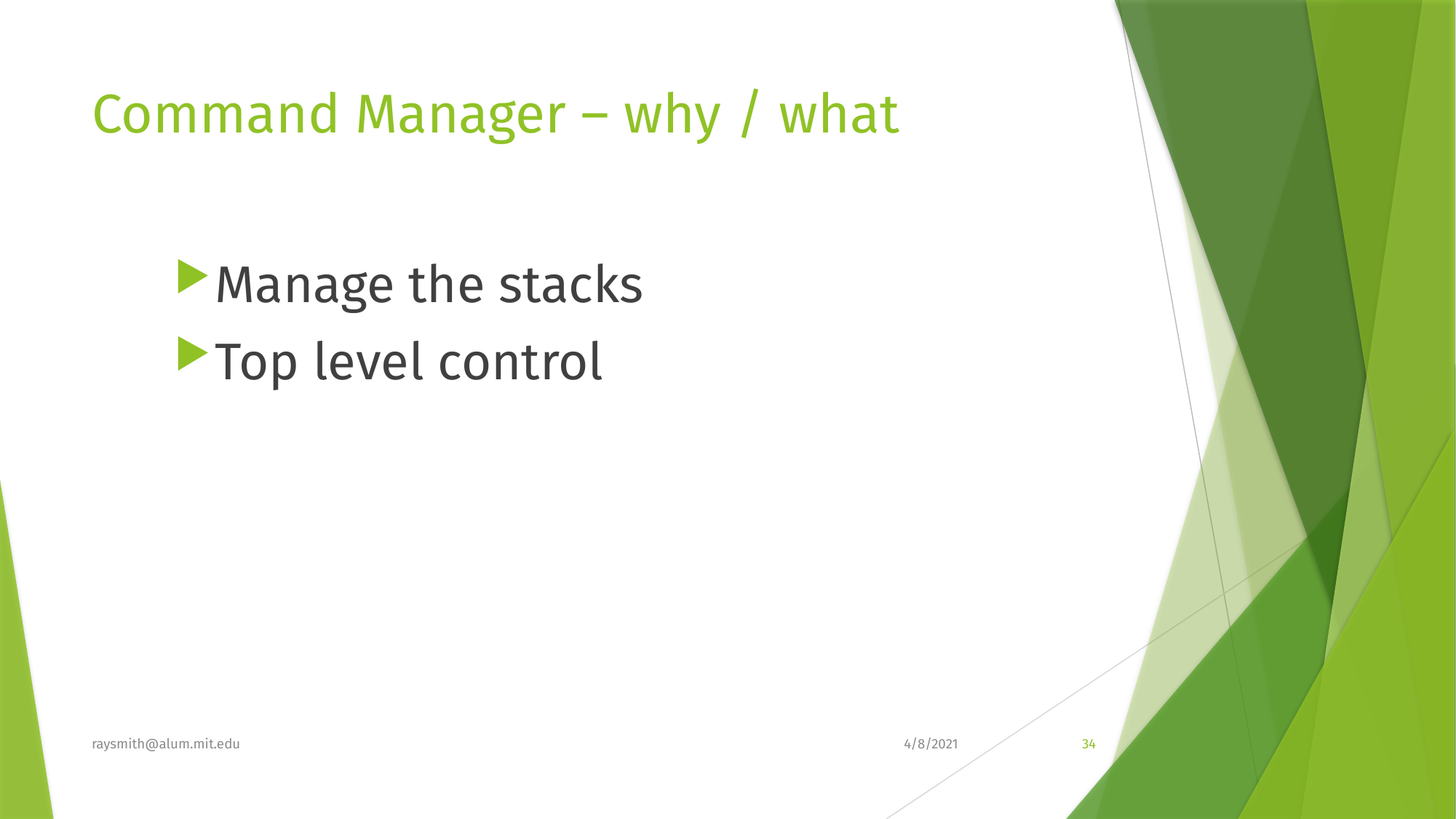

# Command Manager – why / what
Manage the stacks
Top level control
raysmith@alum.mit.edu
4/8/2021
34